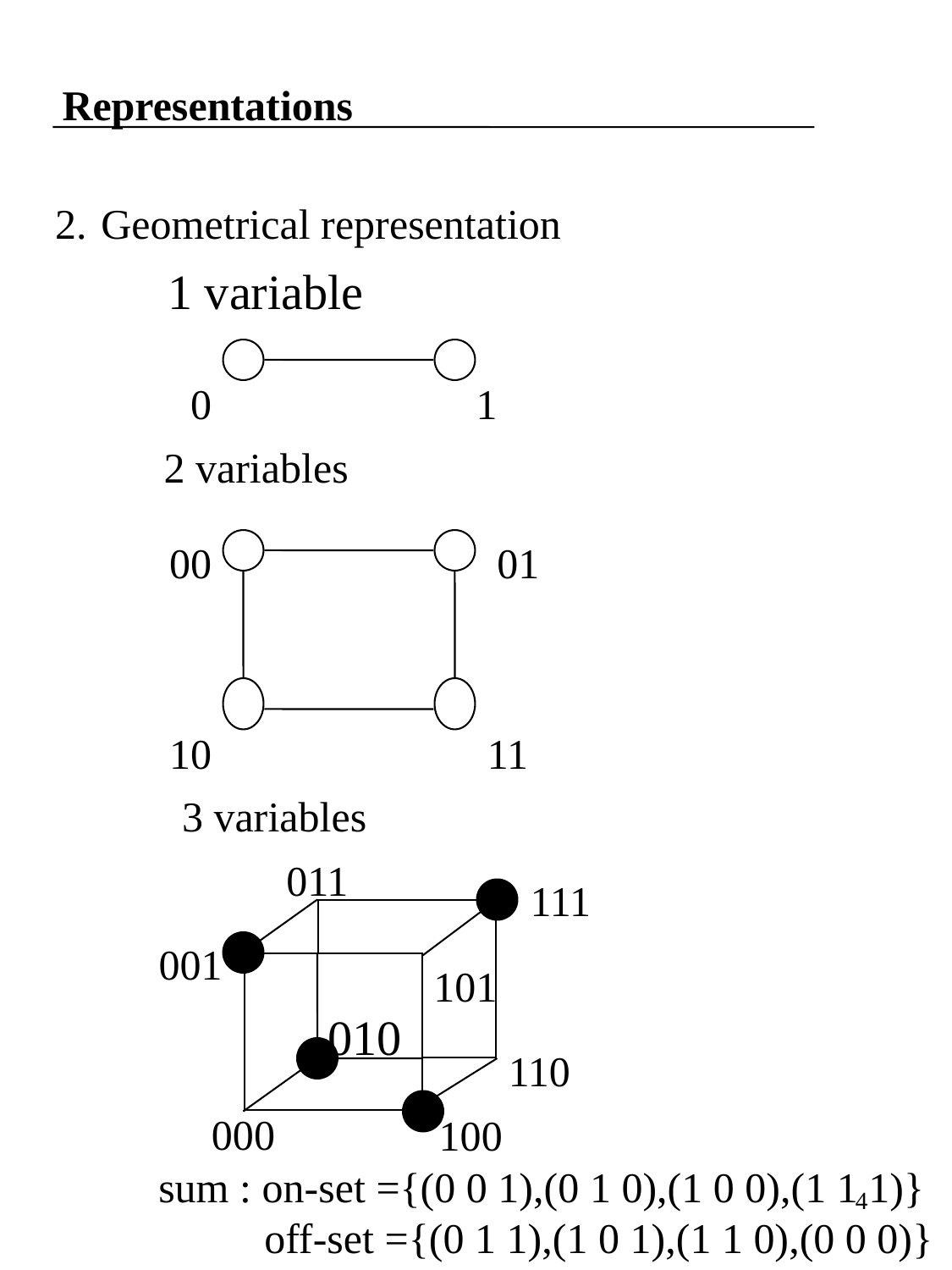

# Representations

2. Geometrical representation
    1 variable

0
1
   2 variables
00
01

10
11
3 variables
011
111

001

101

010
010
110

000
100
sum : on-set ={(0 0 1),(0 1 0),(1 0 0),(1 1 1)}
          off-set ={(0 1 1),(1 0 1),(1 1 0),(0 0 0)}
4